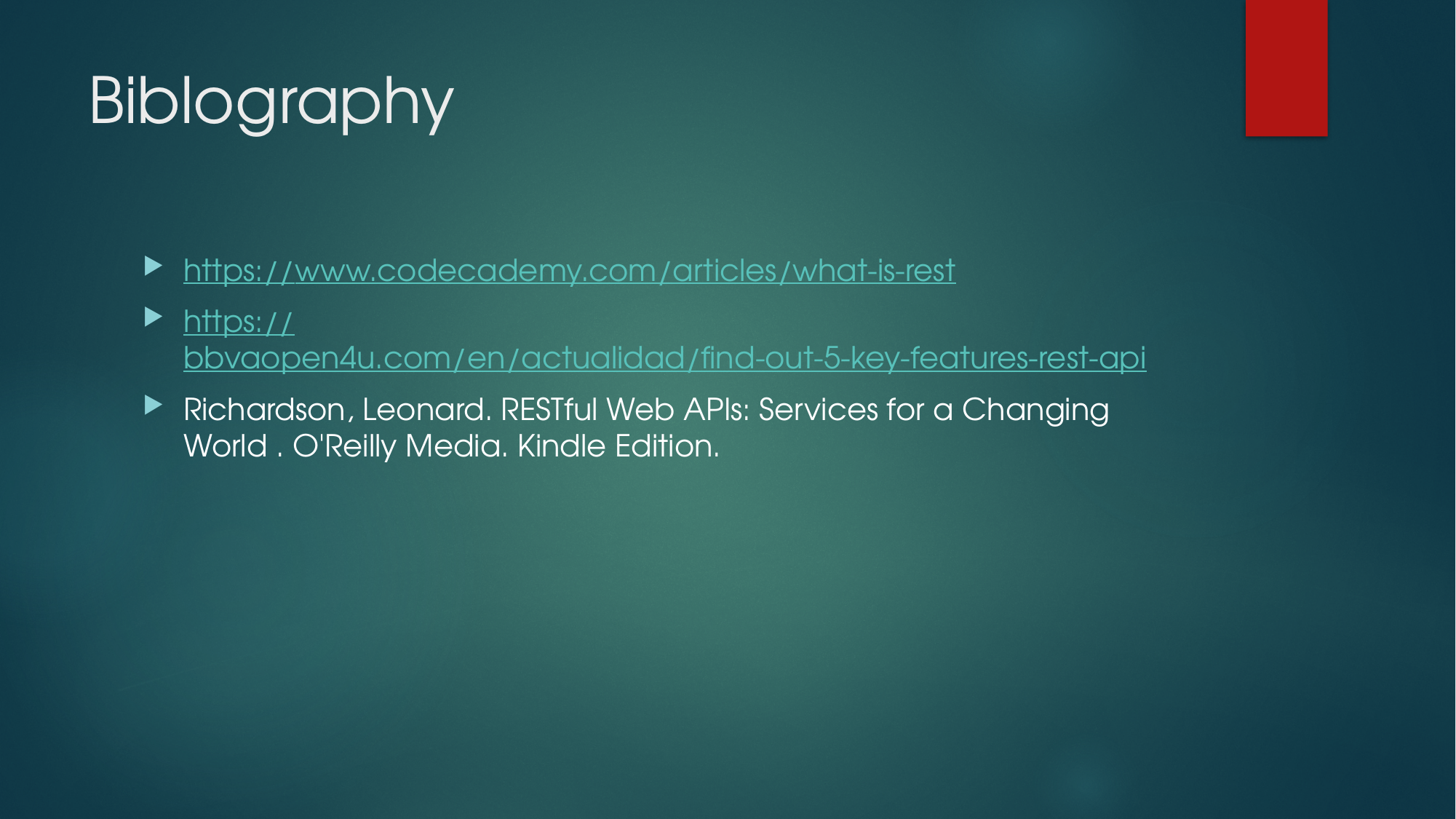

# Biblography
https://www.codecademy.com/articles/what-is-rest
https://bbvaopen4u.com/en/actualidad/find-out-5-key-features-rest-api
Richardson, Leonard. RESTful Web APIs: Services for a Changing World . O'Reilly Media. Kindle Edition.